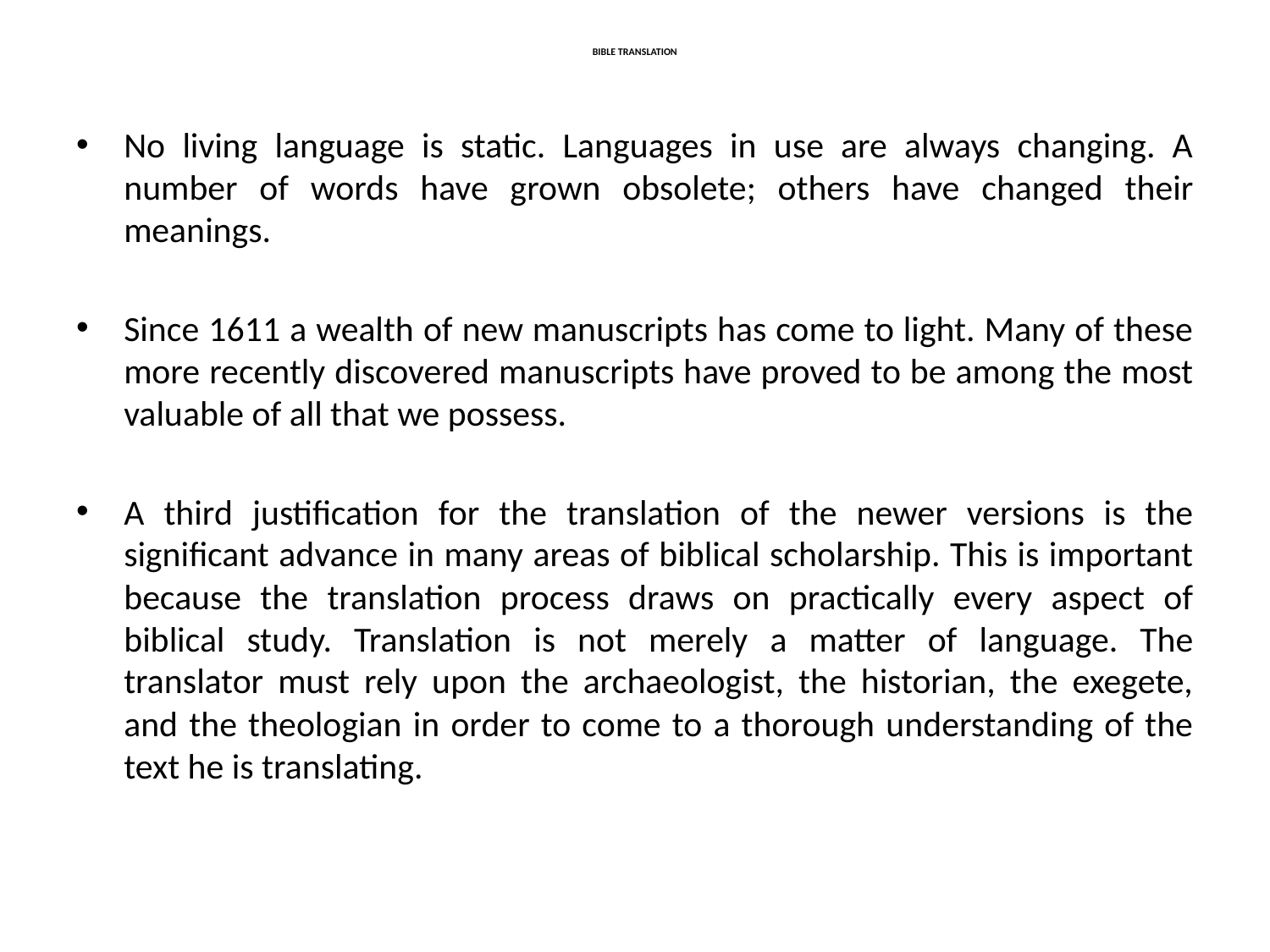

# BIBLE TRANSLATION
No living language is static. Languages in use are always changing. A number of words have grown obsolete; others have changed their meanings.

Since 1611 a wealth of new manuscripts has come to light. Many of these more recently discovered manuscripts have proved to be among the most valuable of all that we possess.

A third justification for the translation of the newer versions is the significant advance in many areas of biblical scholarship. This is important because the translation process draws on practically every aspect of biblical study. Translation is not merely a matter of language. The translator must rely upon the archaeologist, the historian, the exegete, and the theologian in order to come to a thorough understanding of the text he is translating.